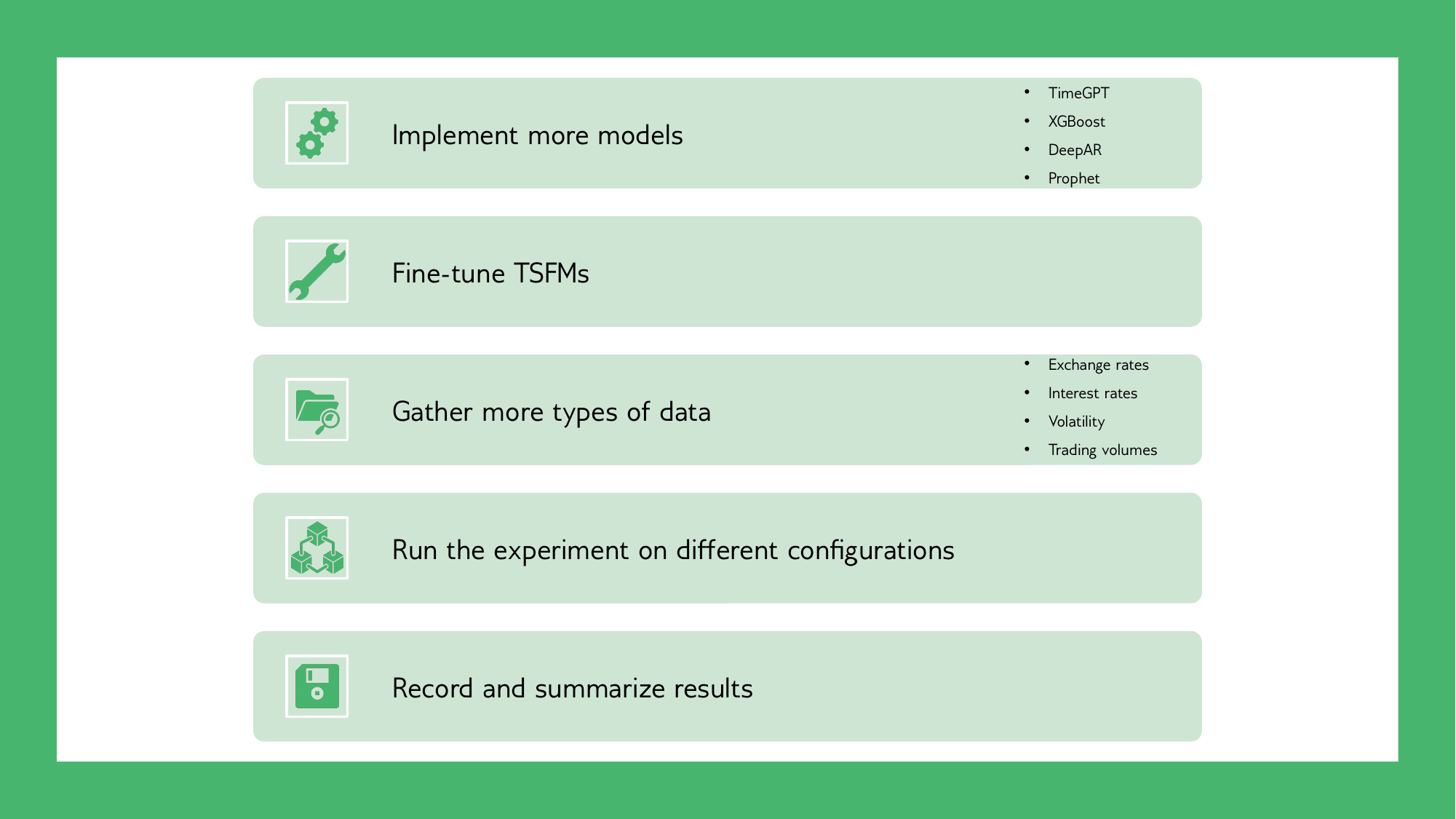

TimeGPT
XGBoost
DeepAR
Prophet
Implement more models
Fine-tune TSFMs
Gather more types of data
Run the experiment on different configurations
Record and summarize results
Exchange rates
Interest rates
Volatility
Trading volumes